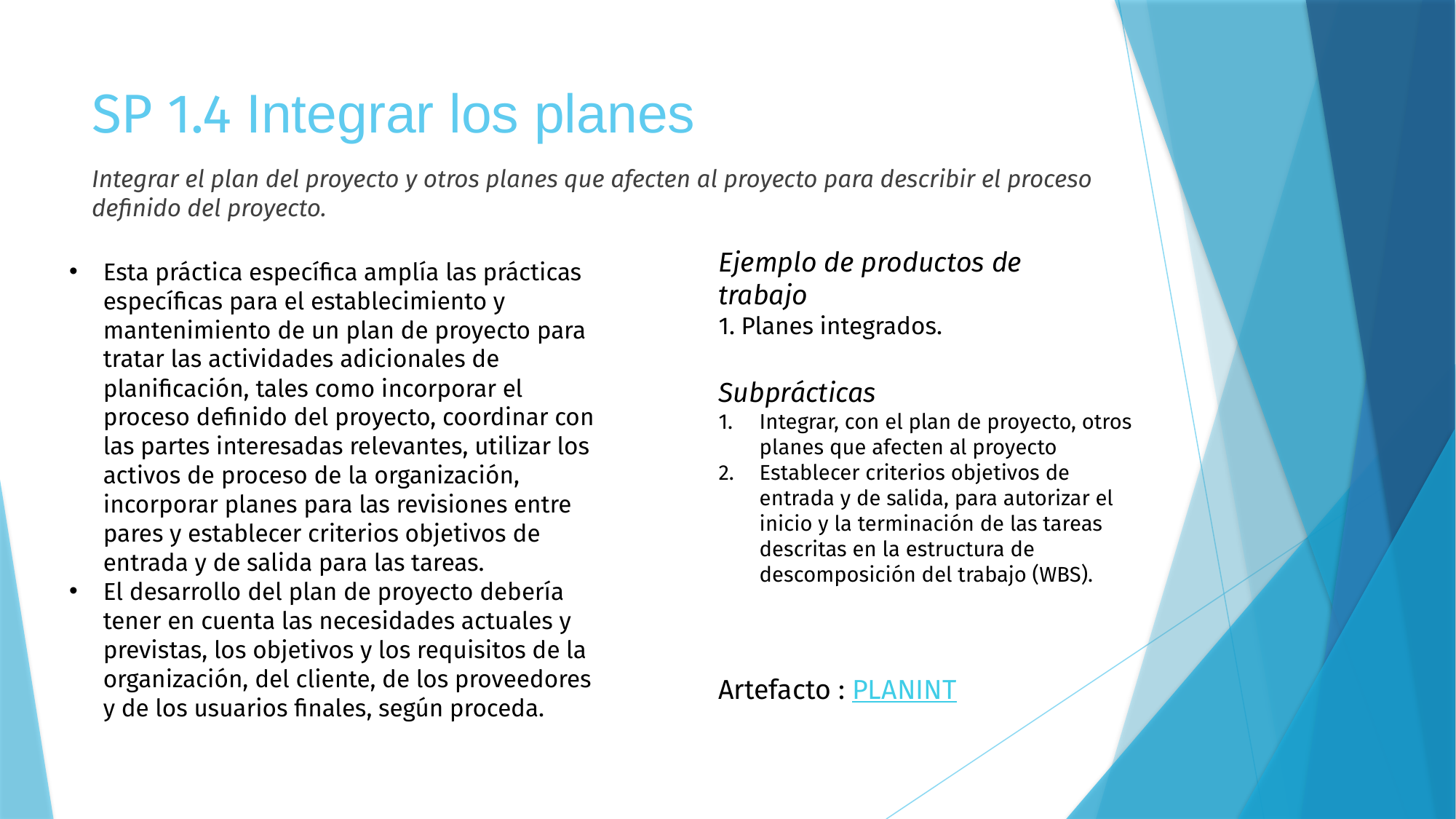

# SP 1.4 Integrar los planes
Integrar el plan del proyecto y otros planes que afecten al proyecto para describir el proceso definido del proyecto.
Ejemplo de productos de trabajo
1. Planes integrados.
Esta práctica específica amplía las prácticas específicas para el establecimiento y mantenimiento de un plan de proyecto para tratar las actividades adicionales de planificación, tales como incorporar el proceso definido del proyecto, coordinar con las partes interesadas relevantes, utilizar los activos de proceso de la organización, incorporar planes para las revisiones entre pares y establecer criterios objetivos de entrada y de salida para las tareas.
El desarrollo del plan de proyecto debería tener en cuenta las necesidades actuales y previstas, los objetivos y los requisitos de la organización, del cliente, de los proveedores y de los usuarios finales, según proceda.
Subprácticas
Integrar, con el plan de proyecto, otros planes que afecten al proyecto
Establecer criterios objetivos de entrada y de salida, para autorizar el inicio y la terminación de las tareas descritas en la estructura de descomposición del trabajo (WBS).
Artefacto : PLANINT